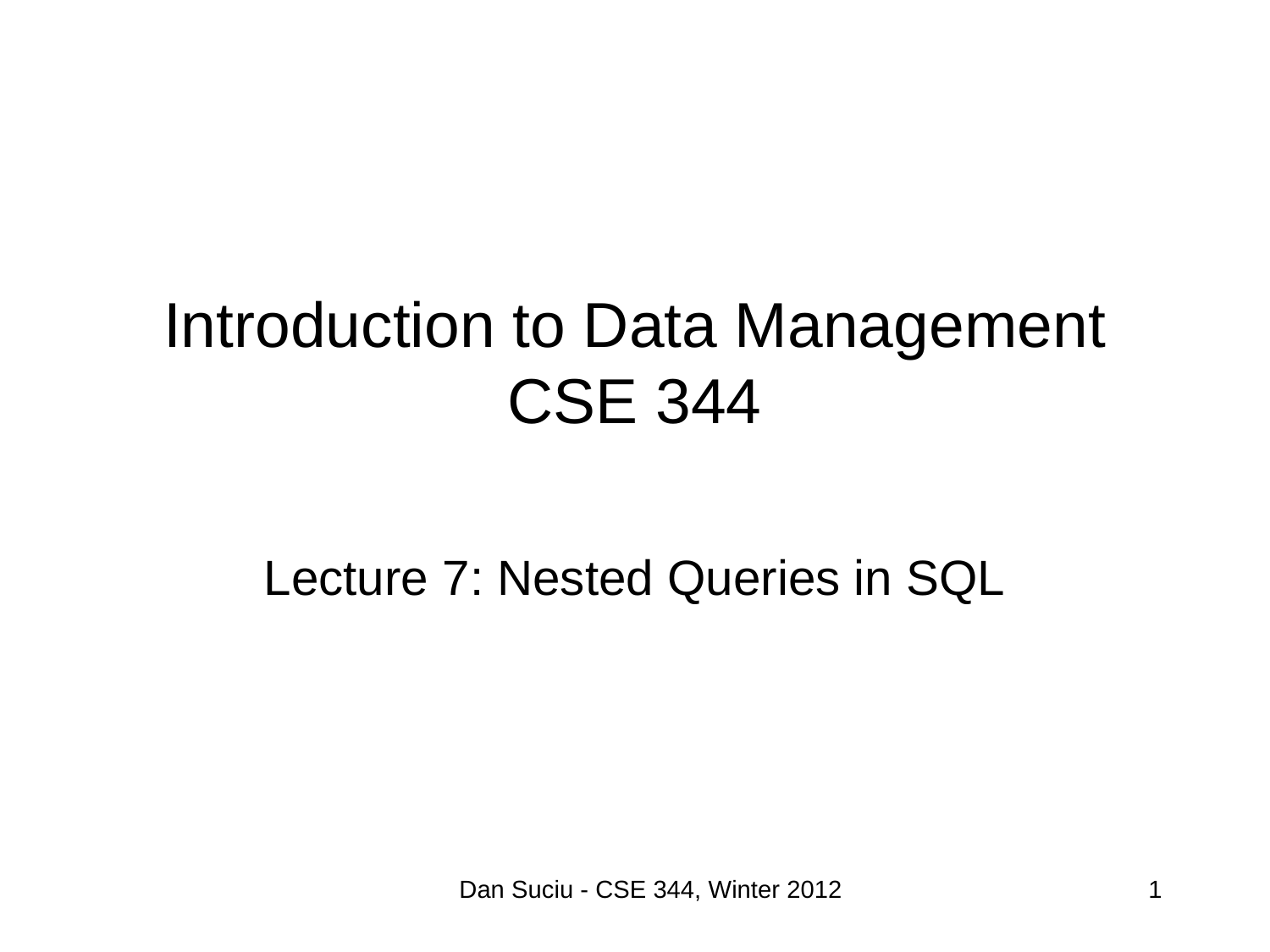

# Introduction to Data Management CSE 344
Lecture 7: Nested Queries in SQL

Dan Suciu - CSE 344, Winter 2012
1